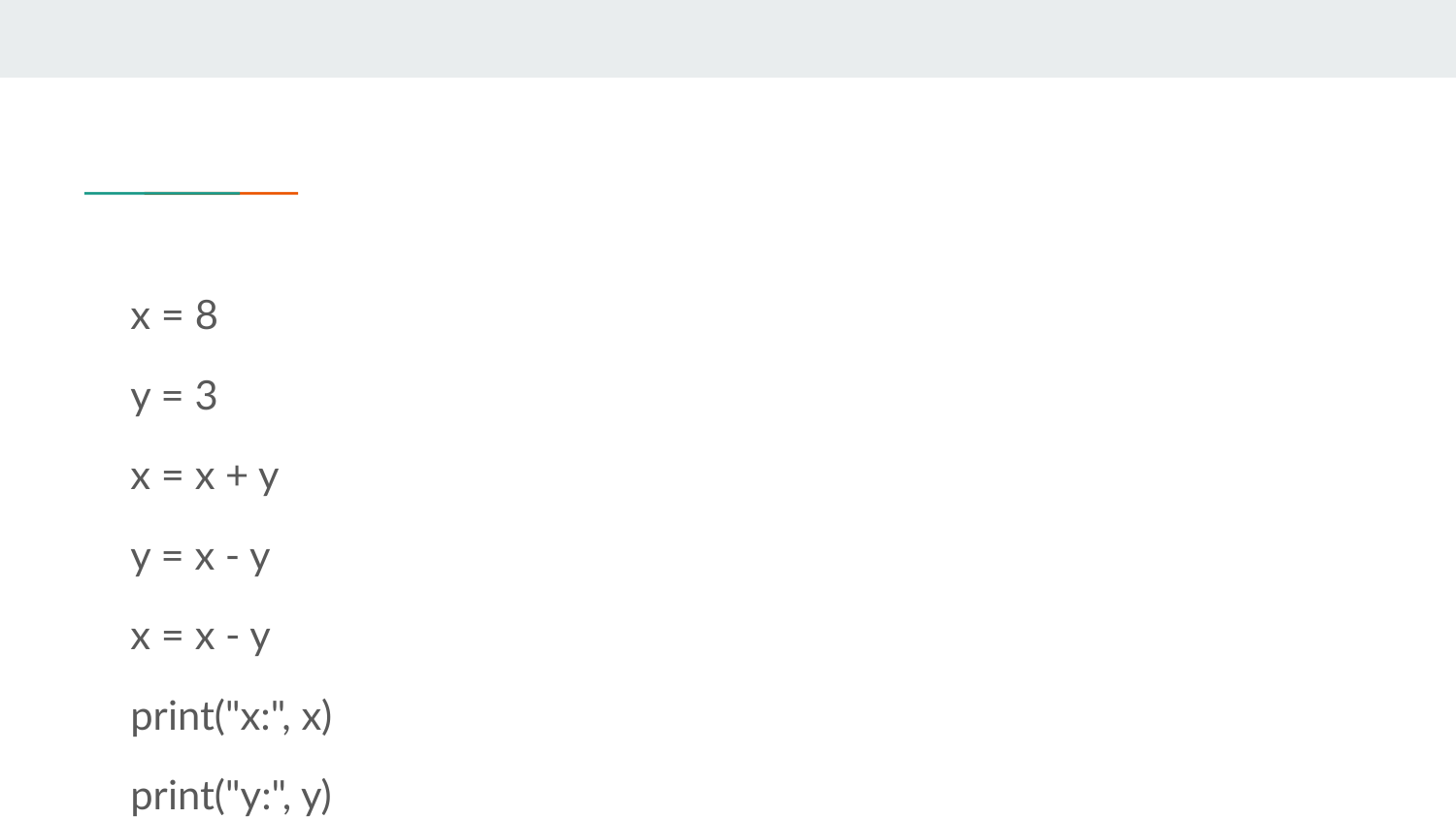

x = 8
y = 3
x = x + y
y = x - y
x = x - y
print("x:", x)
print("y:", y)